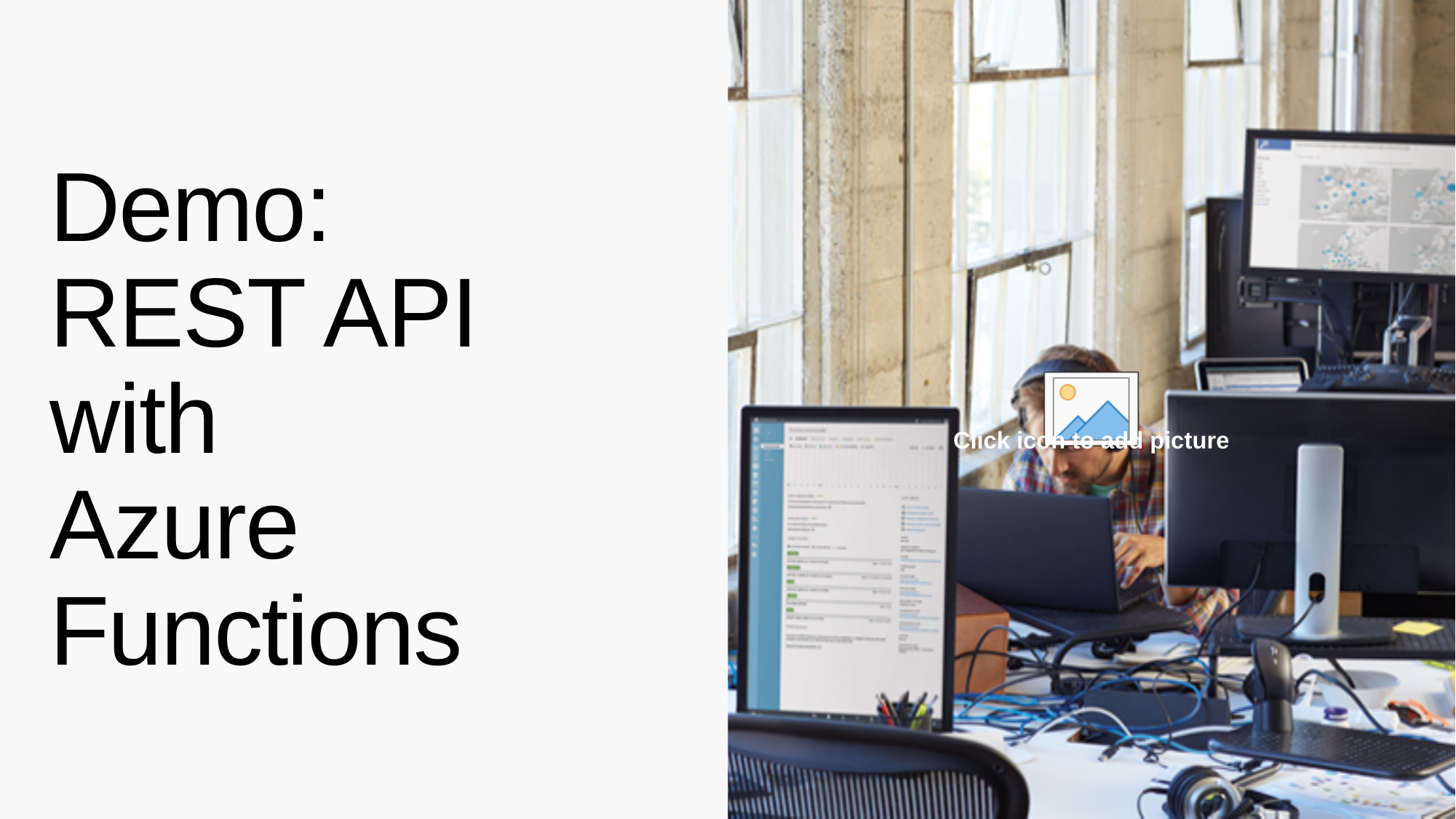

# Demo: REST API with Azure Functions